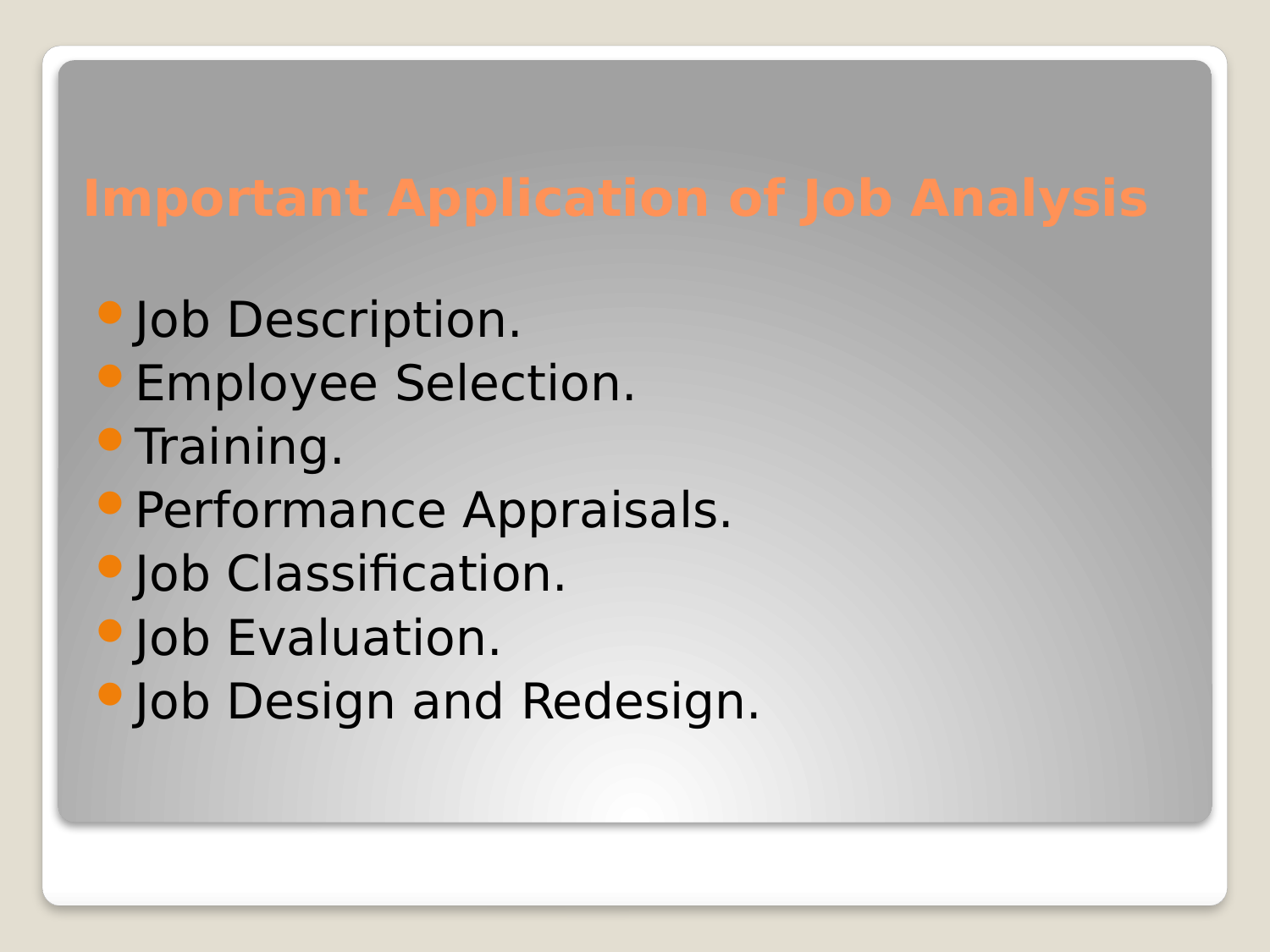

# Important Application of Job Analysis
Job Description.
Employee Selection.
Training.
Performance Appraisals.
Job Classification.
Job Evaluation.
Job Design and Redesign.